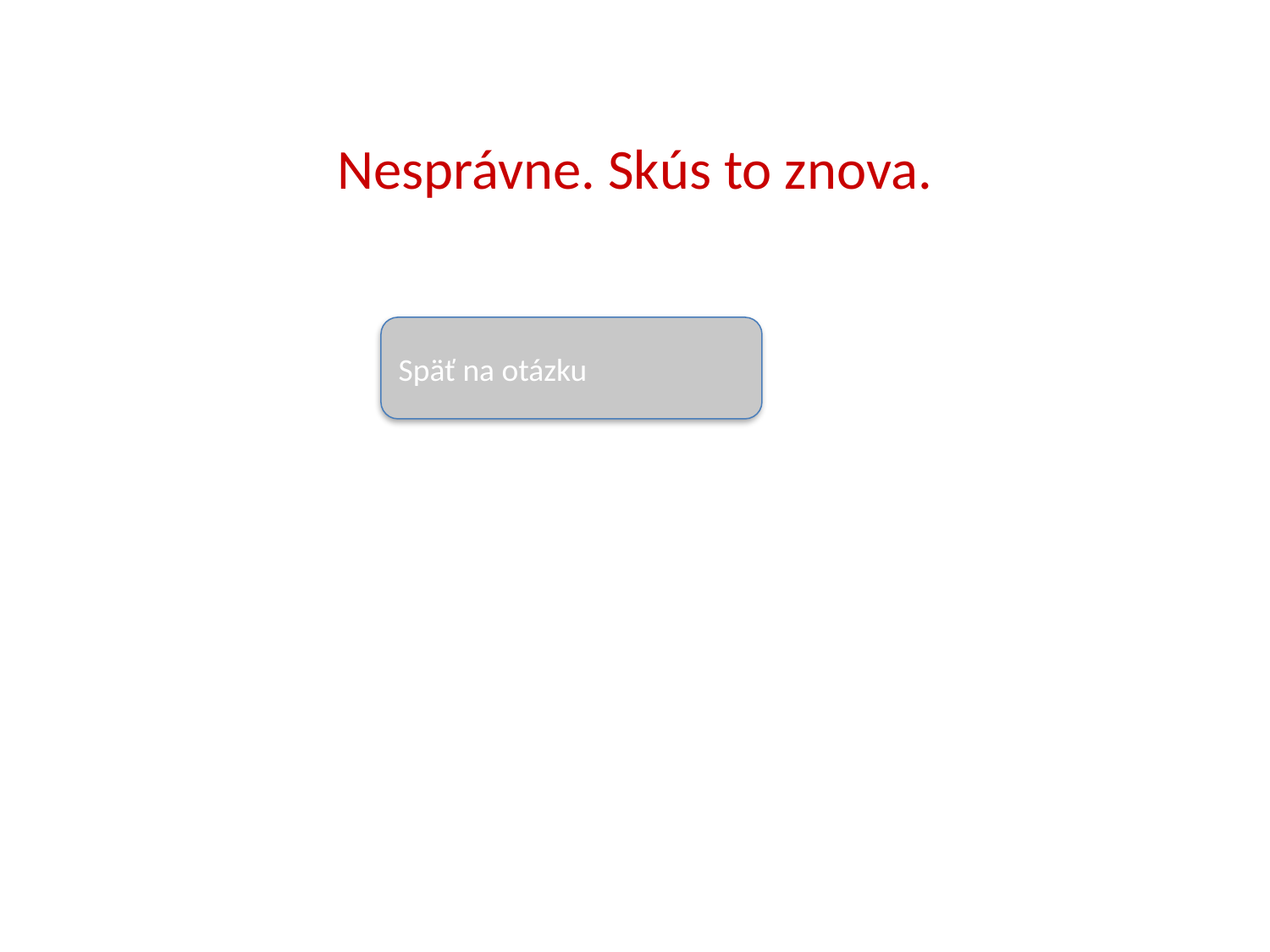

Nesprávne. Skús to znova.
Späť na otázku